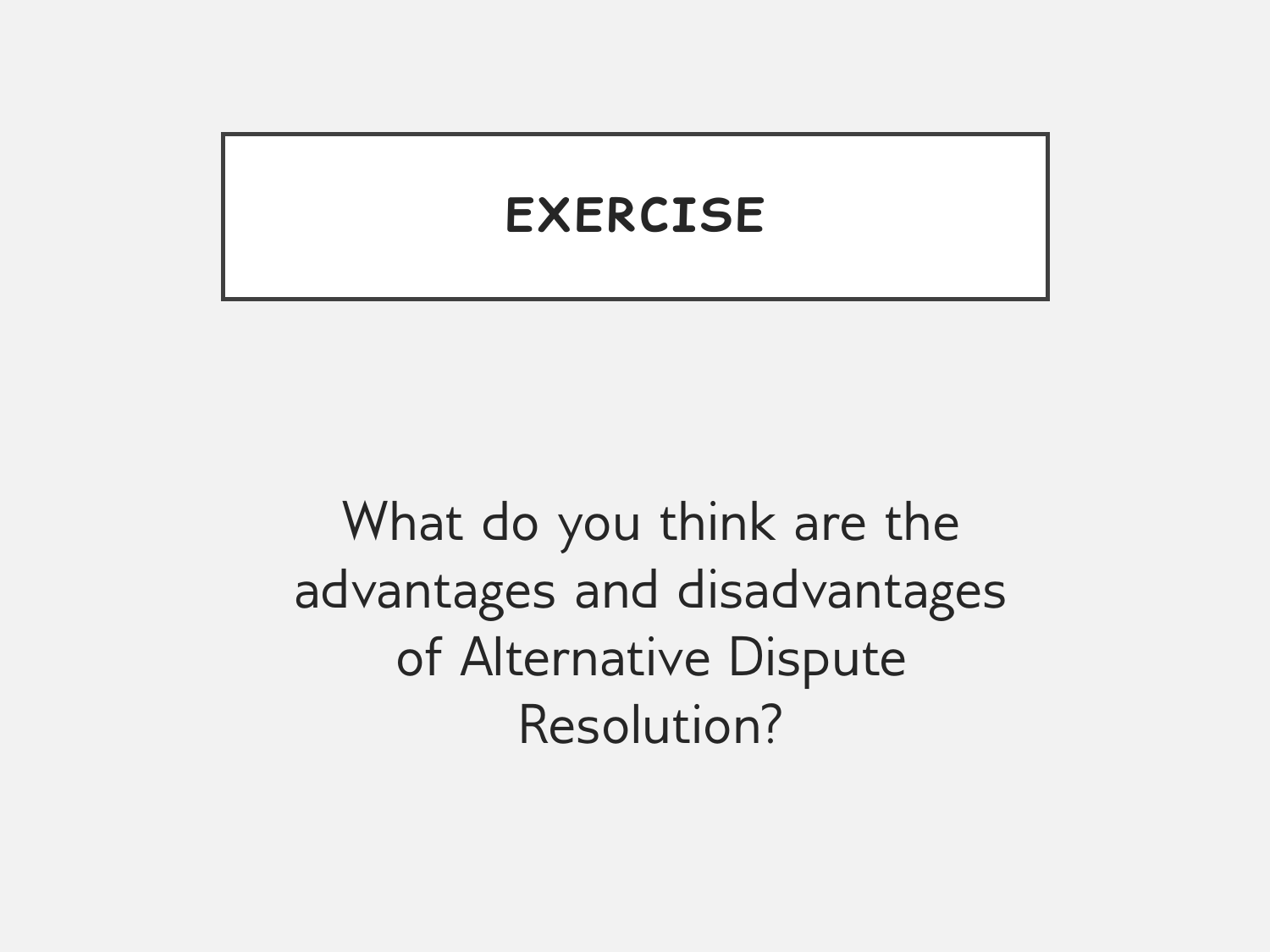

# Exercise

	What do you think are the advantages and disadvantages of Alternative Dispute Resolution?